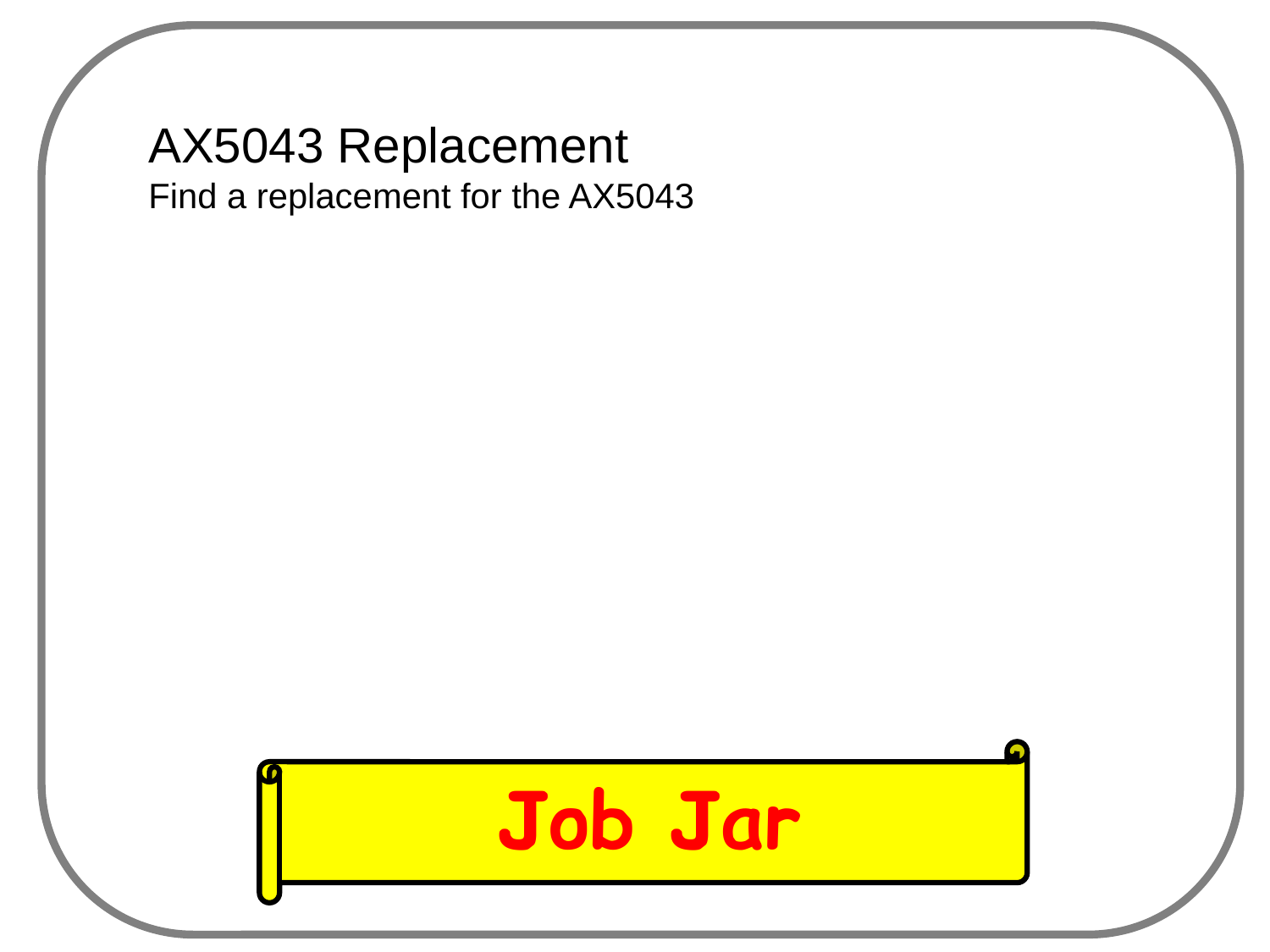

AX5043 Replacement
Find a replacement for the AX5043

Job Jar